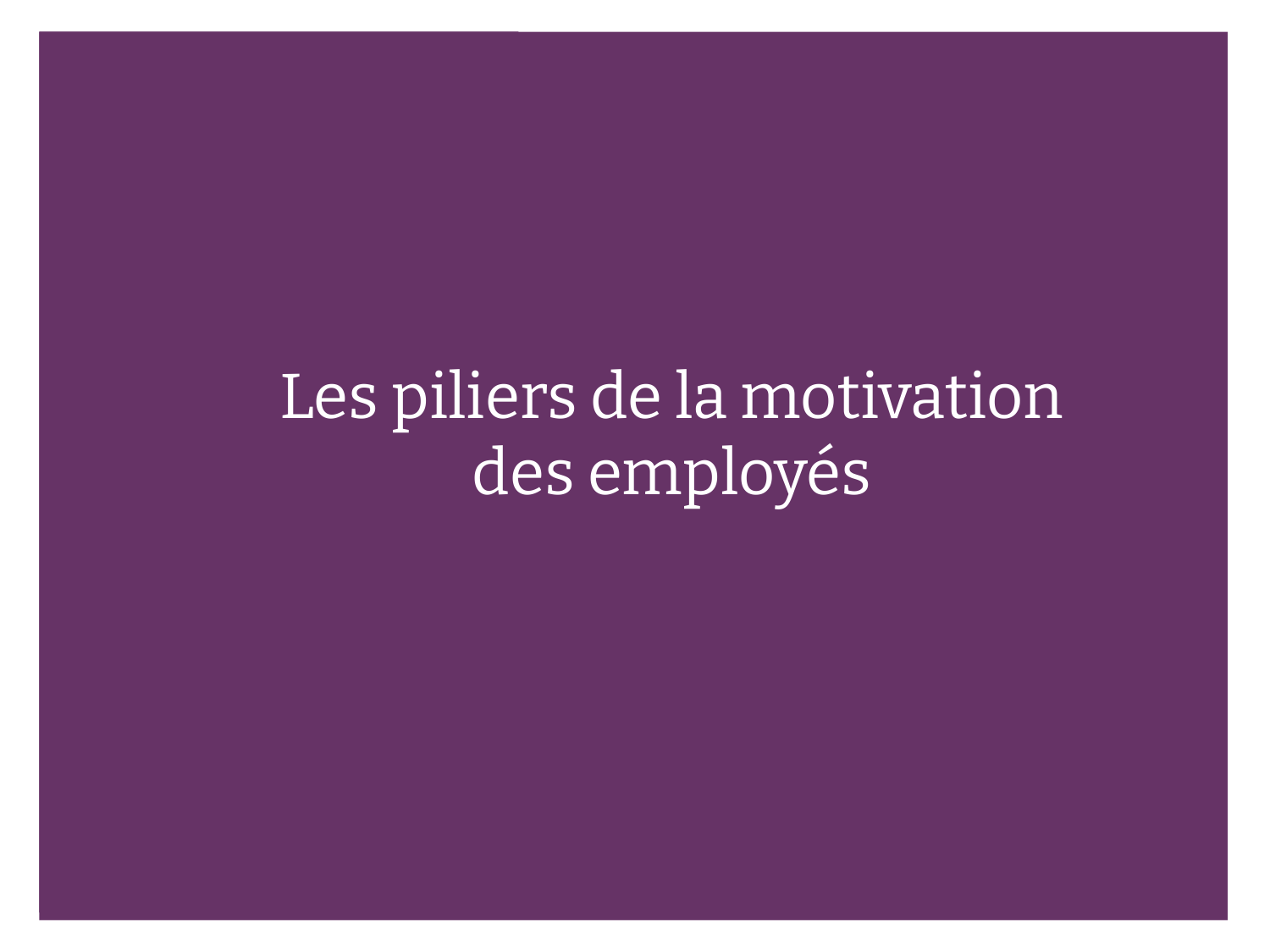

Les piliers de la motivation des employés